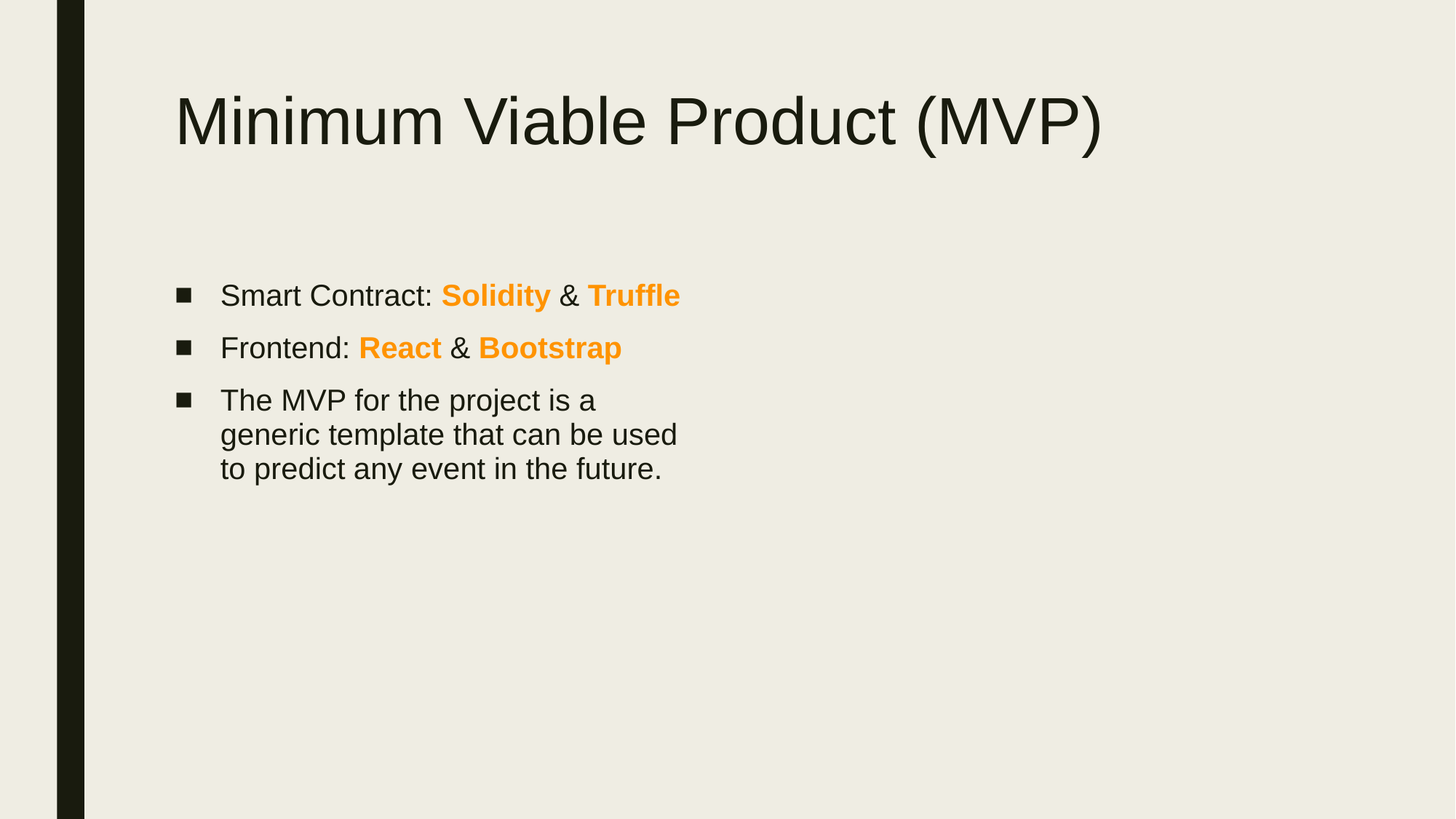

# Minimum Viable Product (MVP)
Smart Contract: Solidity & Truffle
Frontend: React & Bootstrap
The MVP for the project is a generic template that can be used to predict any event in the future.